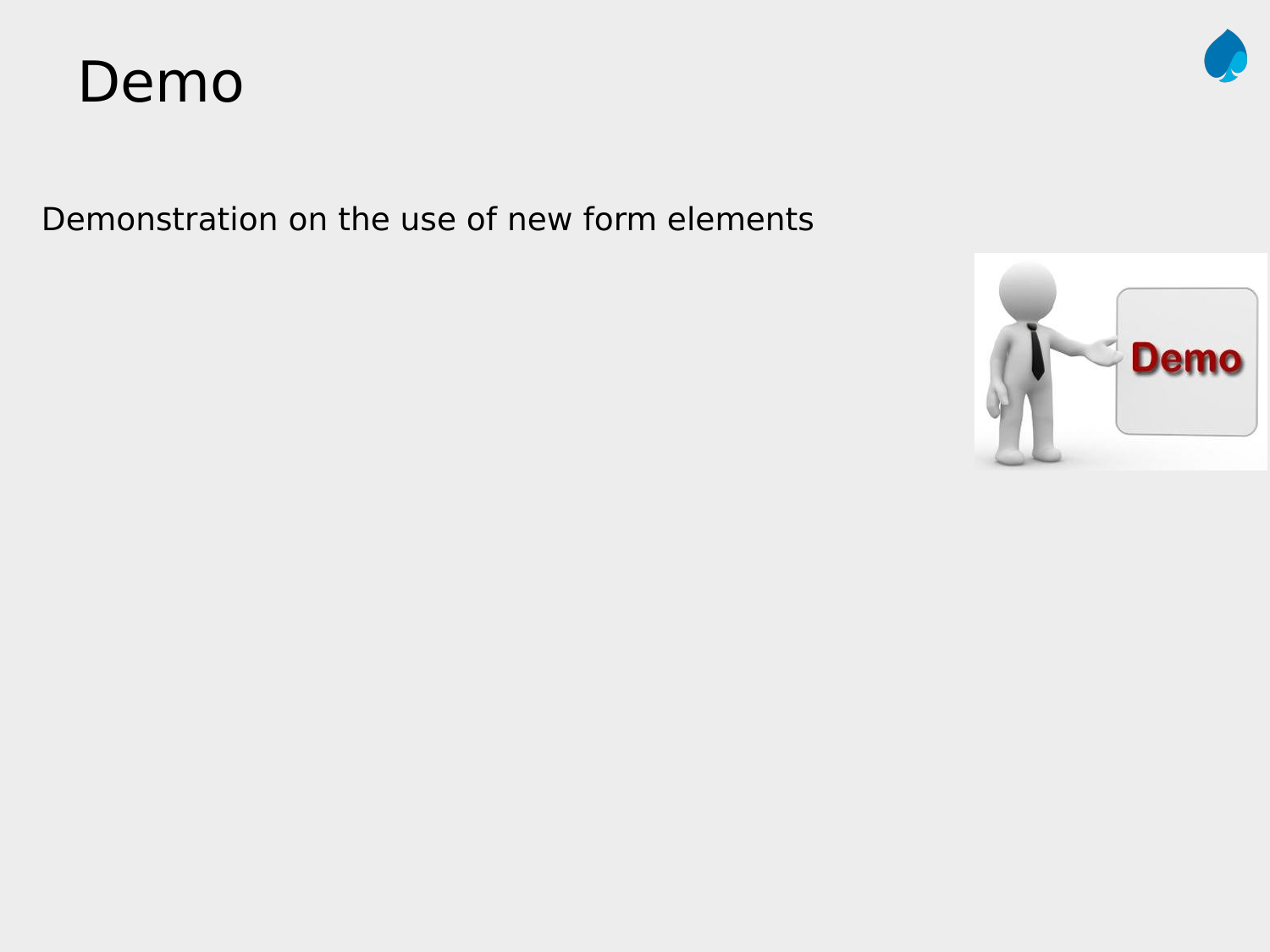

Demo
Demonstration on the use of new form elements